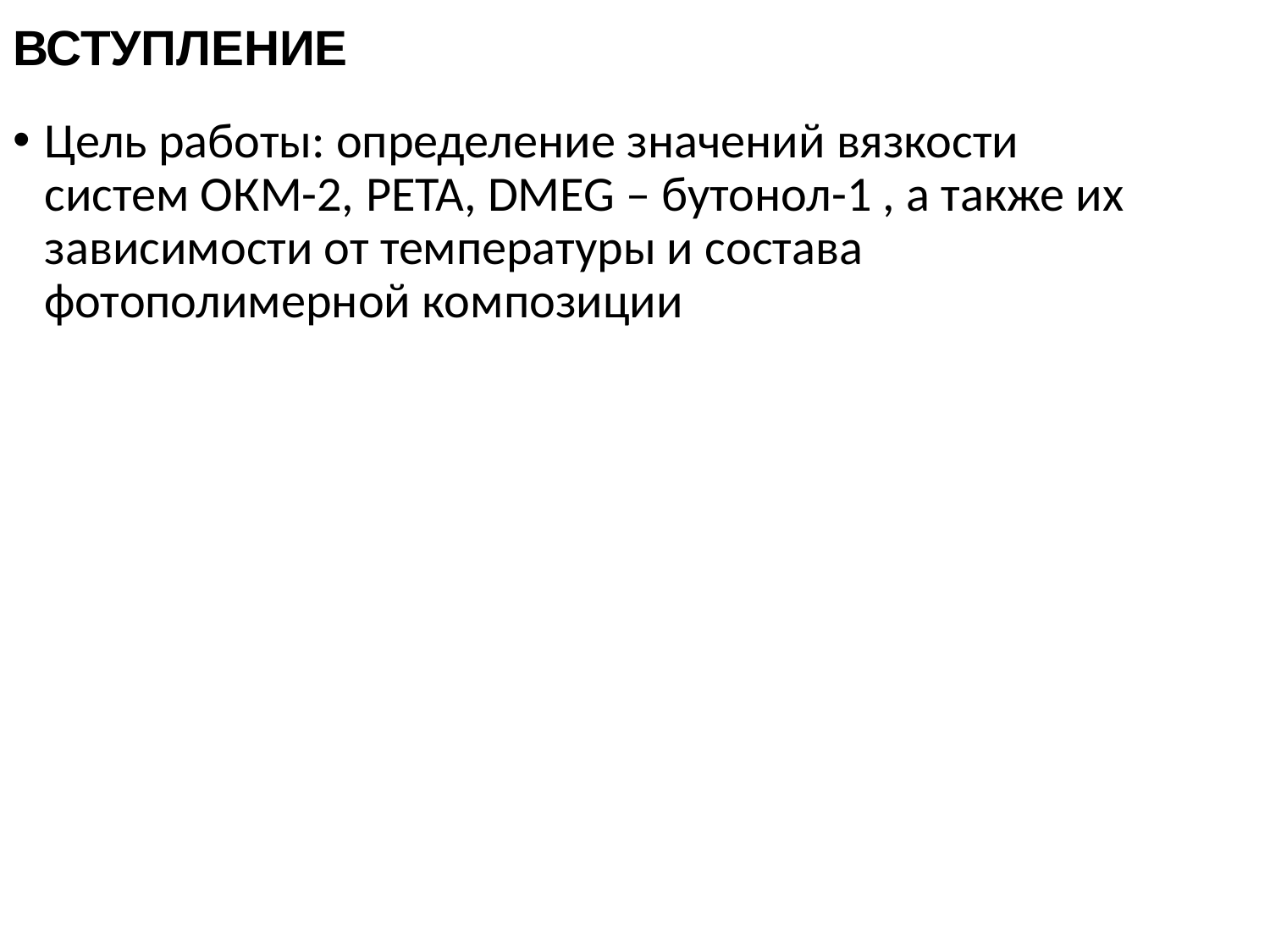

# ВСТУПЛЕНИЕ
Цель работы: определение значений вязкости систем ОКМ-2, PETA, DMEG – бутонол-1 , а также их зависимости от температуры и состава фотополимерной композиции